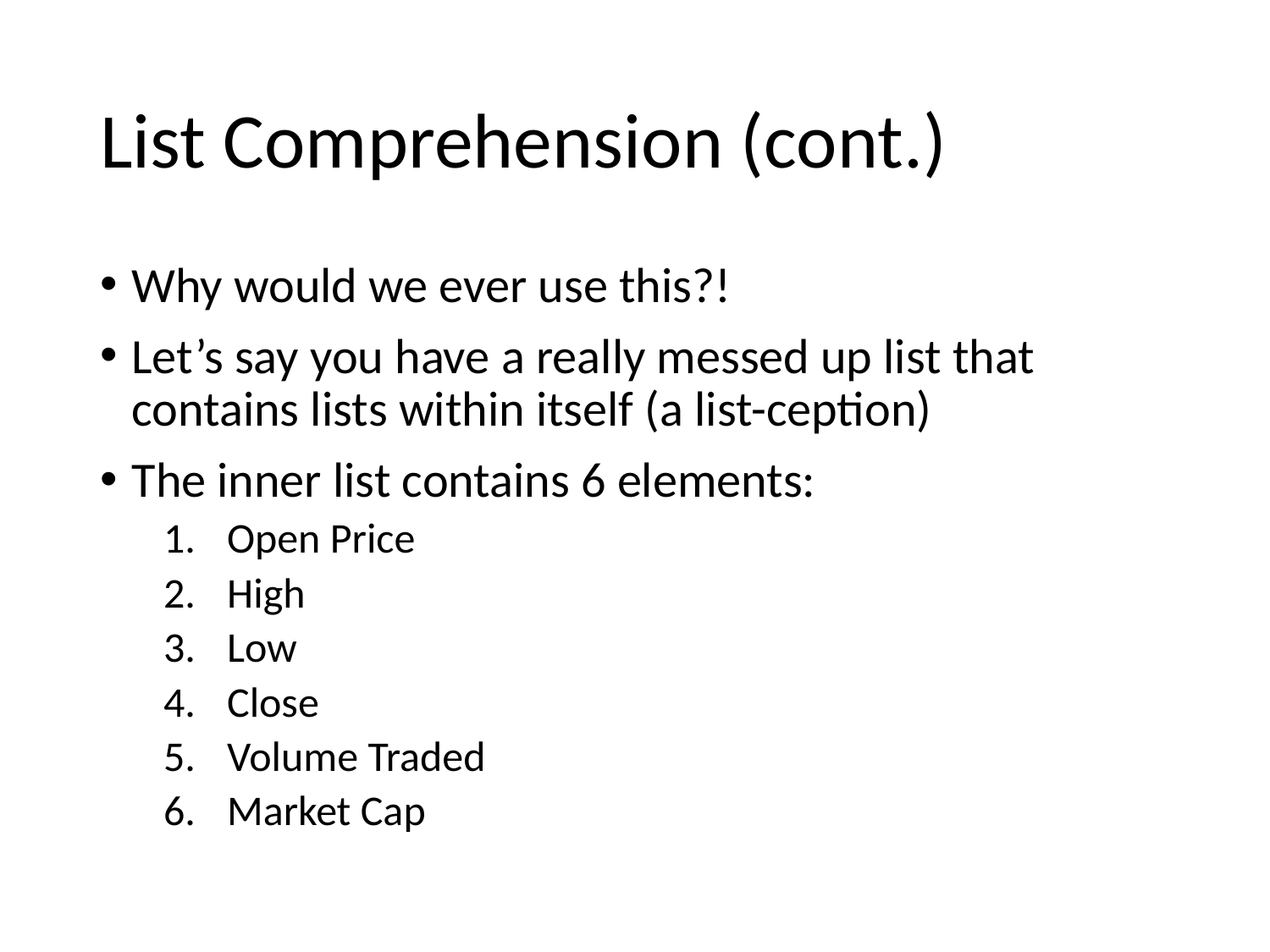

# List Comprehension (cont.)
Why would we ever use this?!
Let’s say you have a really messed up list that contains lists within itself (a list-ception)
The inner list contains 6 elements:
Open Price
High
Low
Close
Volume Traded
Market Cap